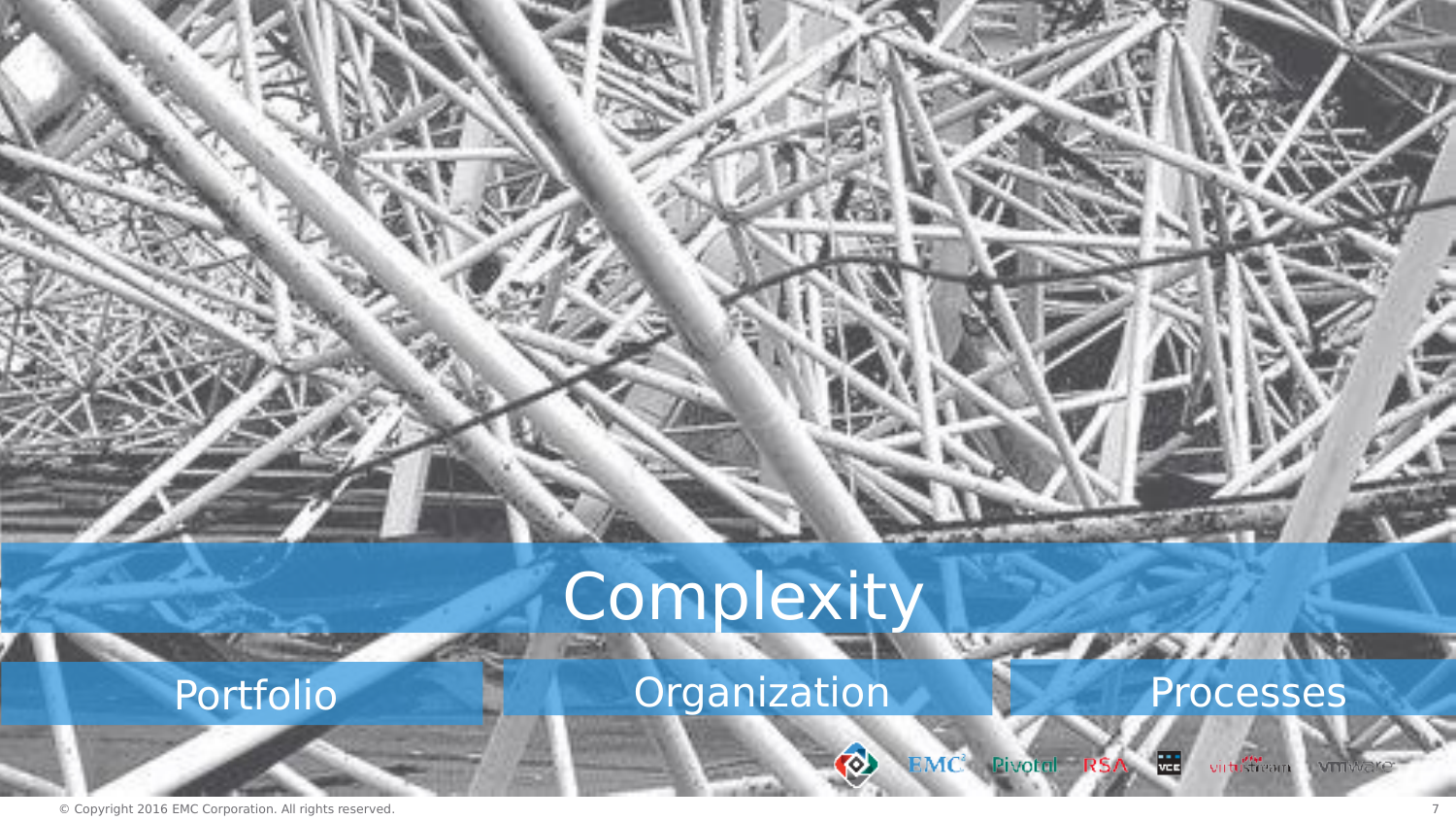

Complexity
Organization
Processes

Portfolio

© Copyright 2016 EMC Corporation. All rights reserved.
7